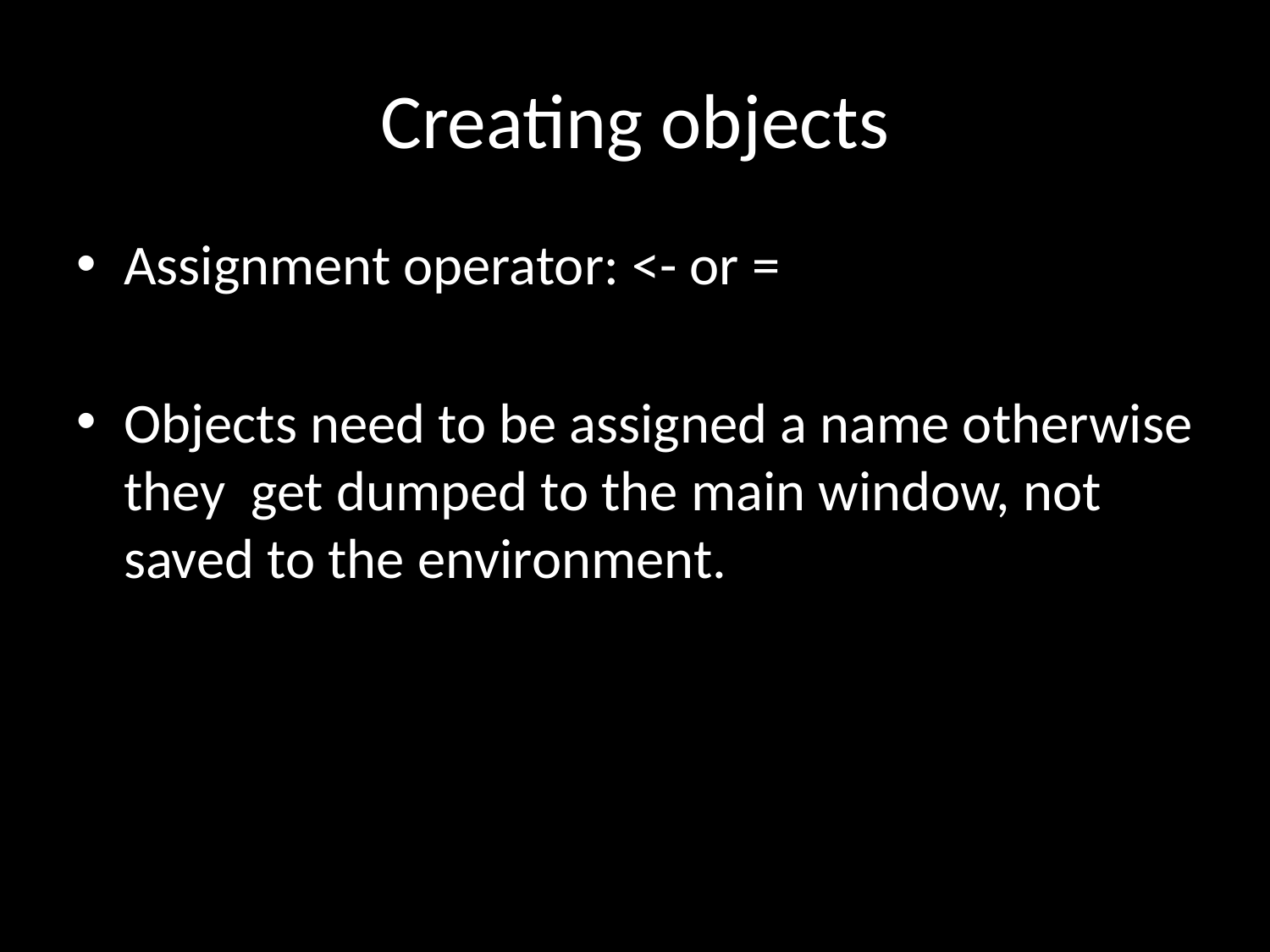

# Creating objects
Assignment operator: <- or =

Objects need to be assigned a name otherwise they  get dumped to the main window, not saved to the environment.